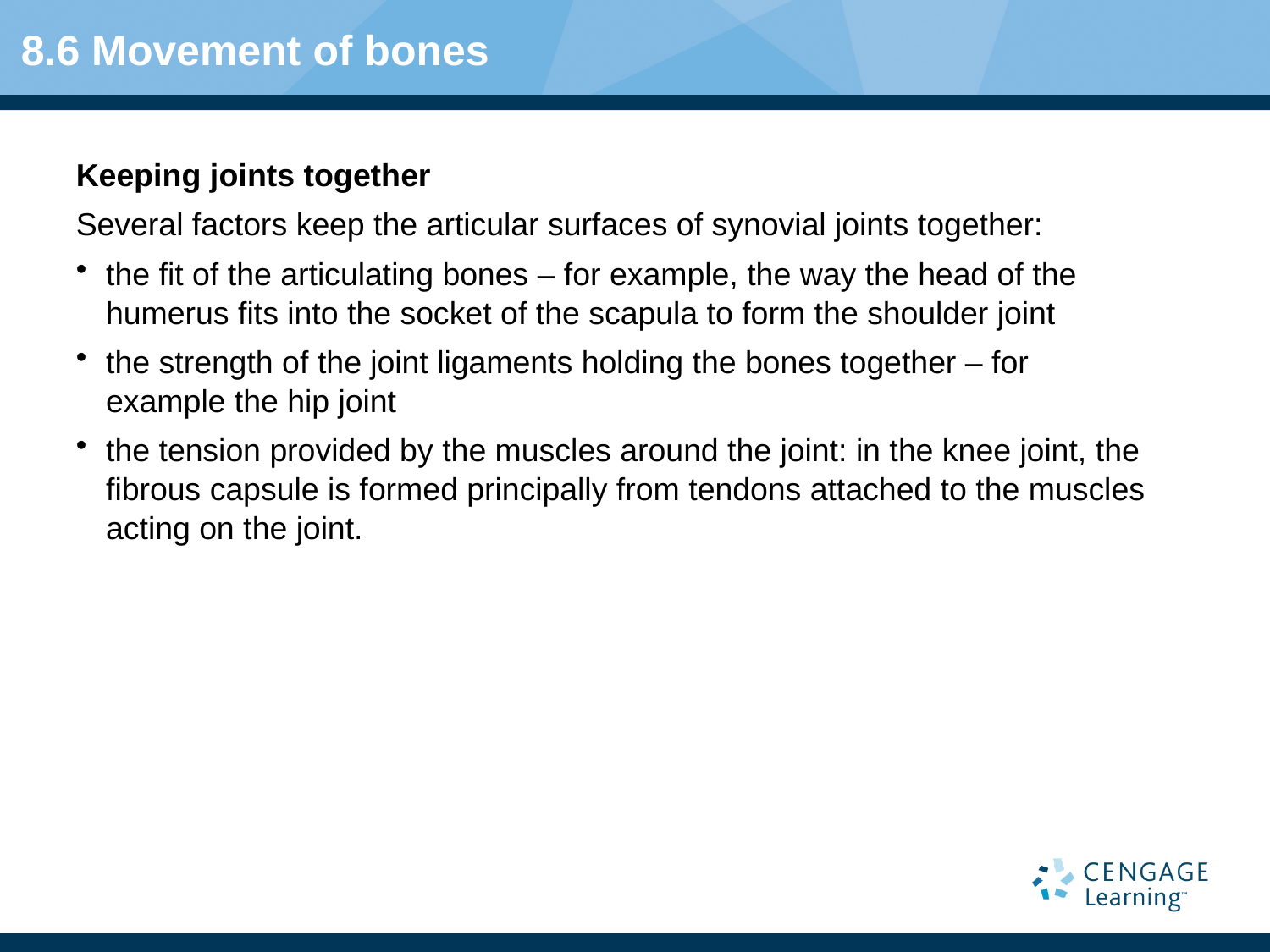

# 8.6 Movement of bones
Keeping joints together
Several factors keep the articular surfaces of synovial joints together:
the fit of the articulating bones – for example, the way the head of the humerus fits into the socket of the scapula to form the shoulder joint
the strength of the joint ligaments holding the bones together – for example the hip joint
the tension provided by the muscles around the joint: in the knee joint, the fibrous capsule is formed principally from tendons attached to the muscles acting on the joint.